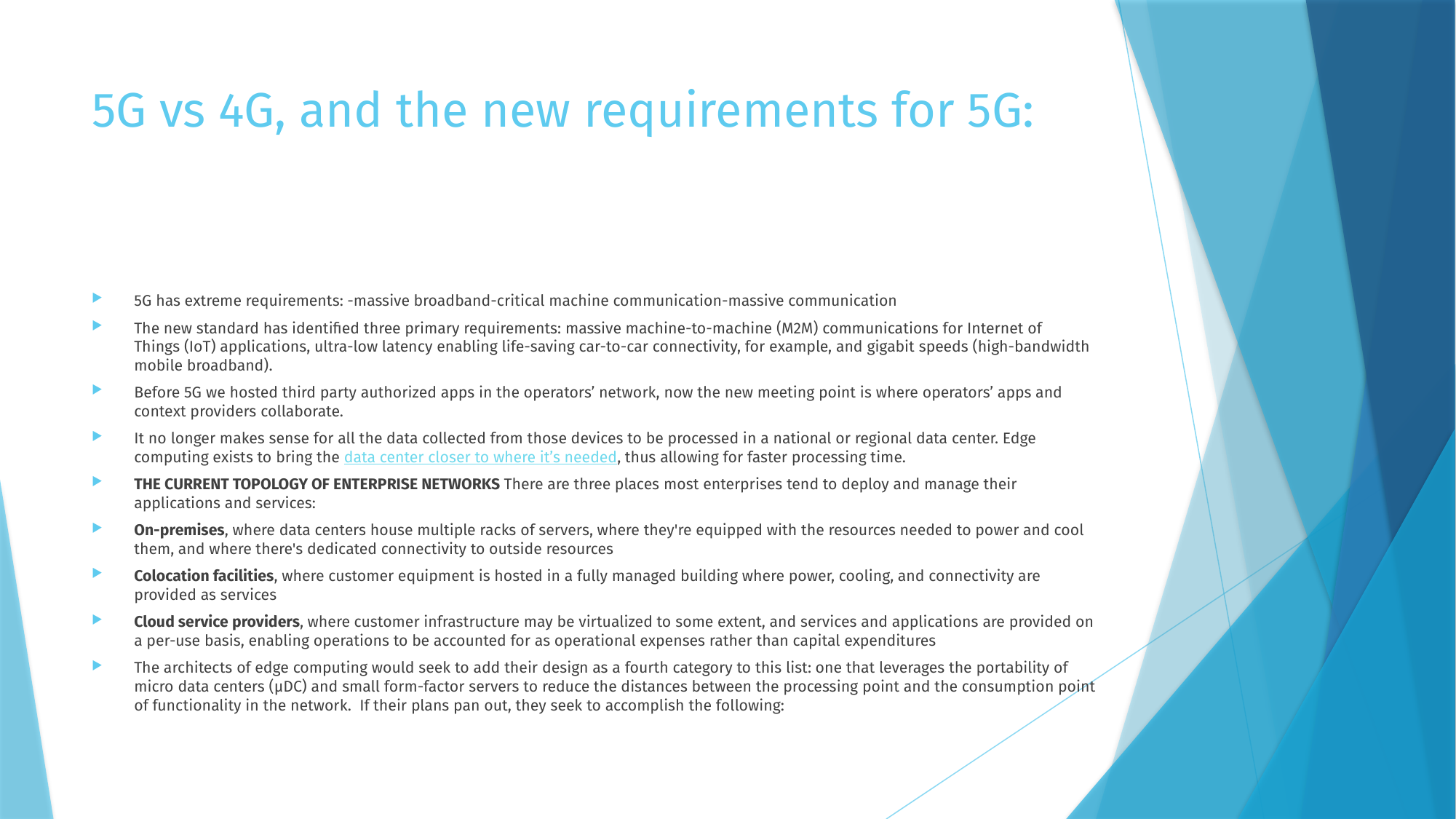

# 5G vs 4G, and the new requirements for 5G:

5G has extreme requirements: -massive broadband-critical machine communication-massive communication
The new standard has identified three primary requirements: massive machine-to-machine (M2M) communications for Internet of Things (IoT) applications, ultra-low latency enabling life-saving car-to-car connectivity, for example, and gigabit speeds (high-bandwidth mobile broadband).
Before 5G we hosted third party authorized apps in the operators’ network, now the new meeting point is where operators’ apps and context providers collaborate.
It no longer makes sense for all the data collected from those devices to be processed in a national or regional data center. Edge computing exists to bring the data center closer to where it’s needed, thus allowing for faster processing time.
THE CURRENT TOPOLOGY OF ENTERPRISE NETWORKS There are three places most enterprises tend to deploy and manage their applications and services:
On-premises, where data centers house multiple racks of servers, where they're equipped with the resources needed to power and cool them, and where there's dedicated connectivity to outside resources
Colocation facilities, where customer equipment is hosted in a fully managed building where power, cooling, and connectivity are provided as services
Cloud service providers, where customer infrastructure may be virtualized to some extent, and services and applications are provided on a per-use basis, enabling operations to be accounted for as operational expenses rather than capital expenditures
The architects of edge computing would seek to add their design as a fourth category to this list: one that leverages the portability of micro data centers (µDC) and small form-factor servers to reduce the distances between the processing point and the consumption point of functionality in the network.  If their plans pan out, they seek to accomplish the following: